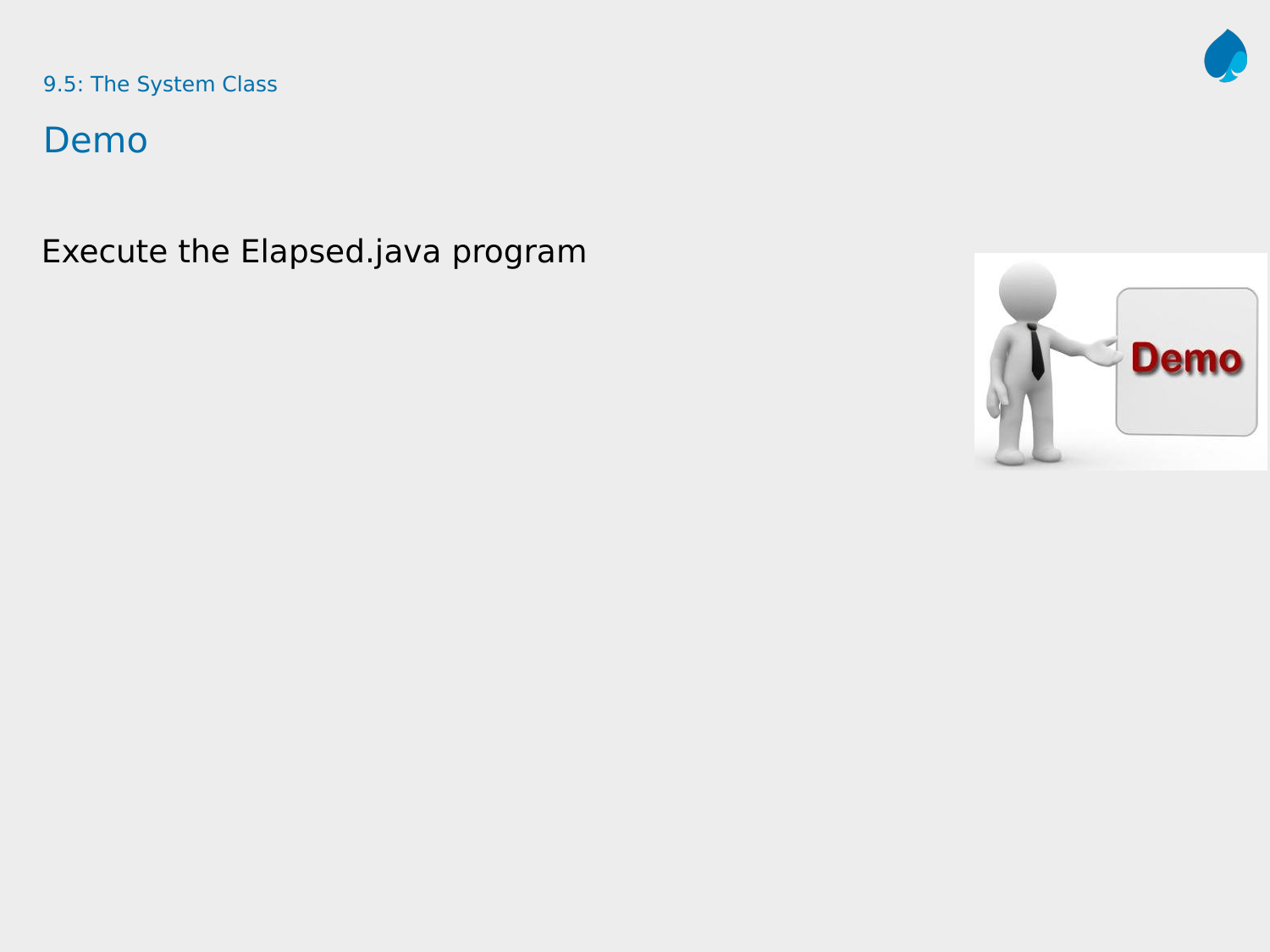

# 9.5: The System Class Demo
Execute the Elapsed.java program